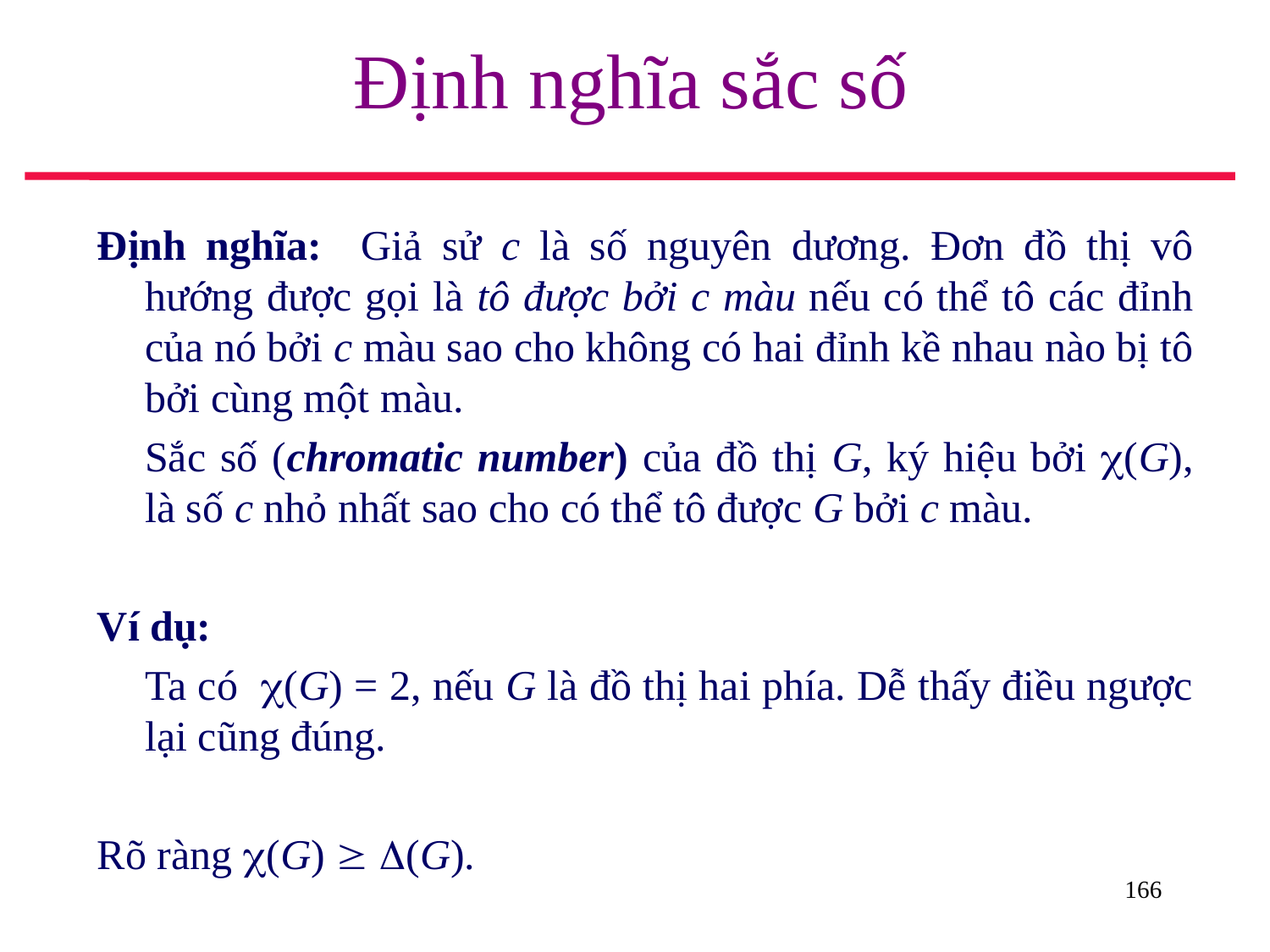

# Định nghĩa sắc số
Định nghĩa:  Giả sử c là số nguyên dương. Đơn đồ thị vô hướng được gọi là tô được bởi c màu nếu có thể tô các đỉnh của nó bởi c màu sao cho không có hai đỉnh kề nhau nào bị tô bởi cùng một màu.
	Sắc số (chromatic number) của đồ thị G, ký hiệu bởi χ(G), là số c nhỏ nhất sao cho có thể tô được G bởi c màu.

Ví dụ:
	Ta có  χ(G) = 2, nếu G là đồ thị hai phía. Dễ thấy điều ngược lại cũng đúng.

Rõ ràng χ(G) ≥ Δ(G).
166